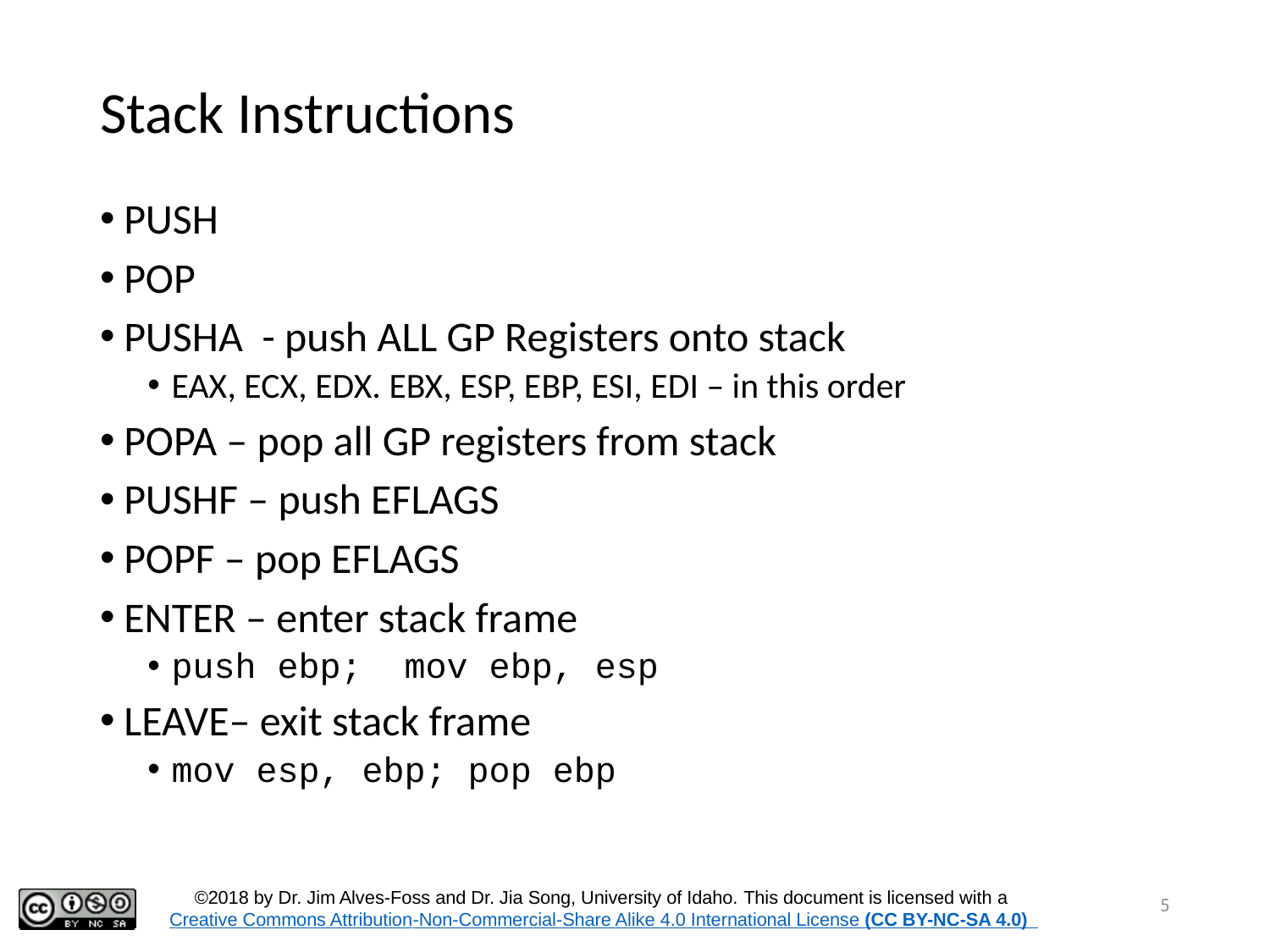

# Stack Instructions
PUSH
POP
PUSHA  - push ALL GP Registers onto stack
EAX, ECX, EDX. EBX, ESP, EBP, ESI, EDI – in this order
POPA – pop all GP registers from stack
PUSHF – push EFLAGS
POPF – pop EFLAGS
ENTER – enter stack frame
push ebp;  mov ebp, esp
LEAVE– exit stack frame
mov esp, ebp; pop ebp

5